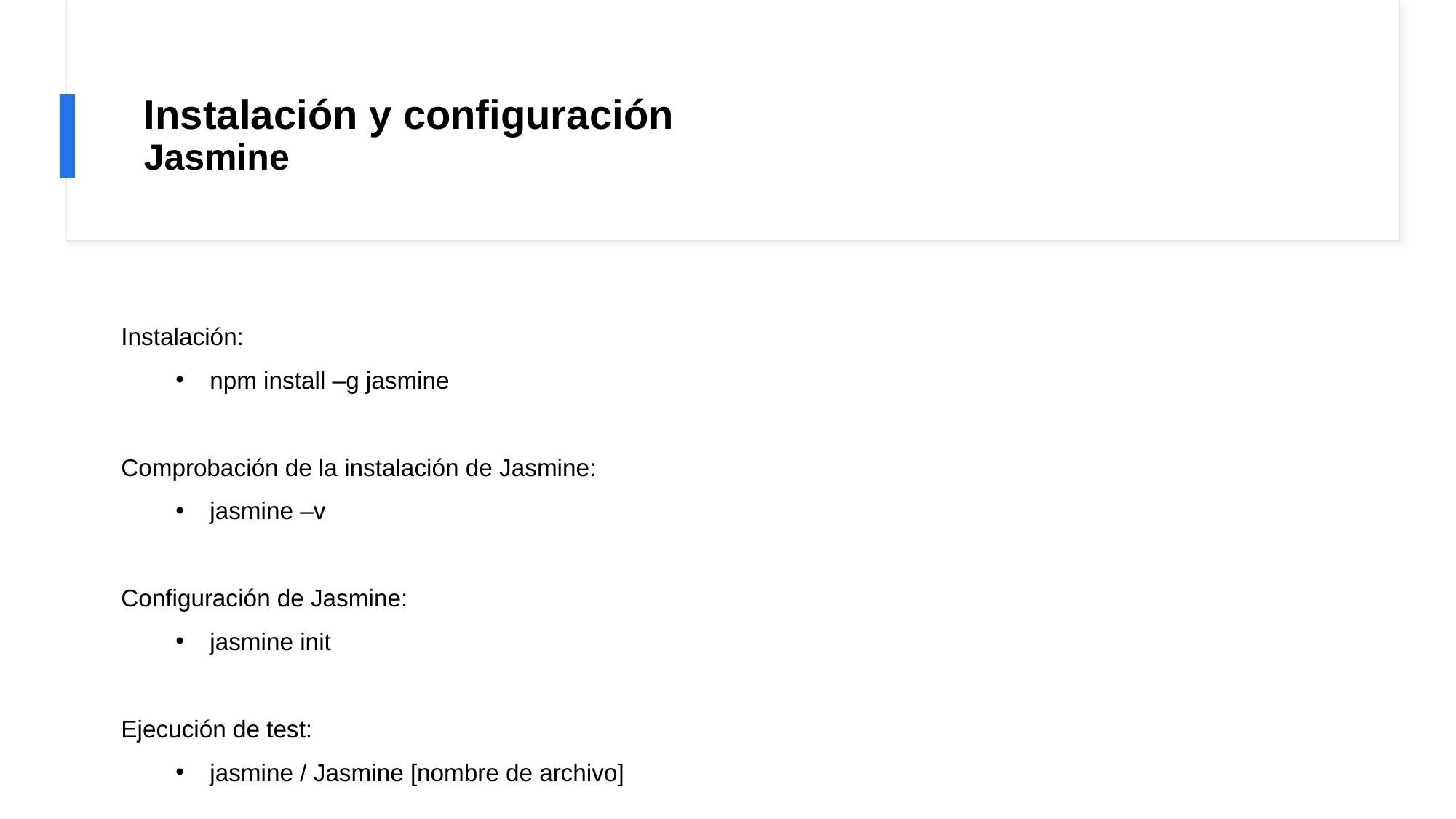

# Instalación y configuración Jasmine
Instalación:
npm install –g jasmine

Comprobación de la instalación de Jasmine:
jasmine –v

Configuración de Jasmine:
jasmine init

Ejecución de test:
jasmine / Jasmine [nombre de archivo]